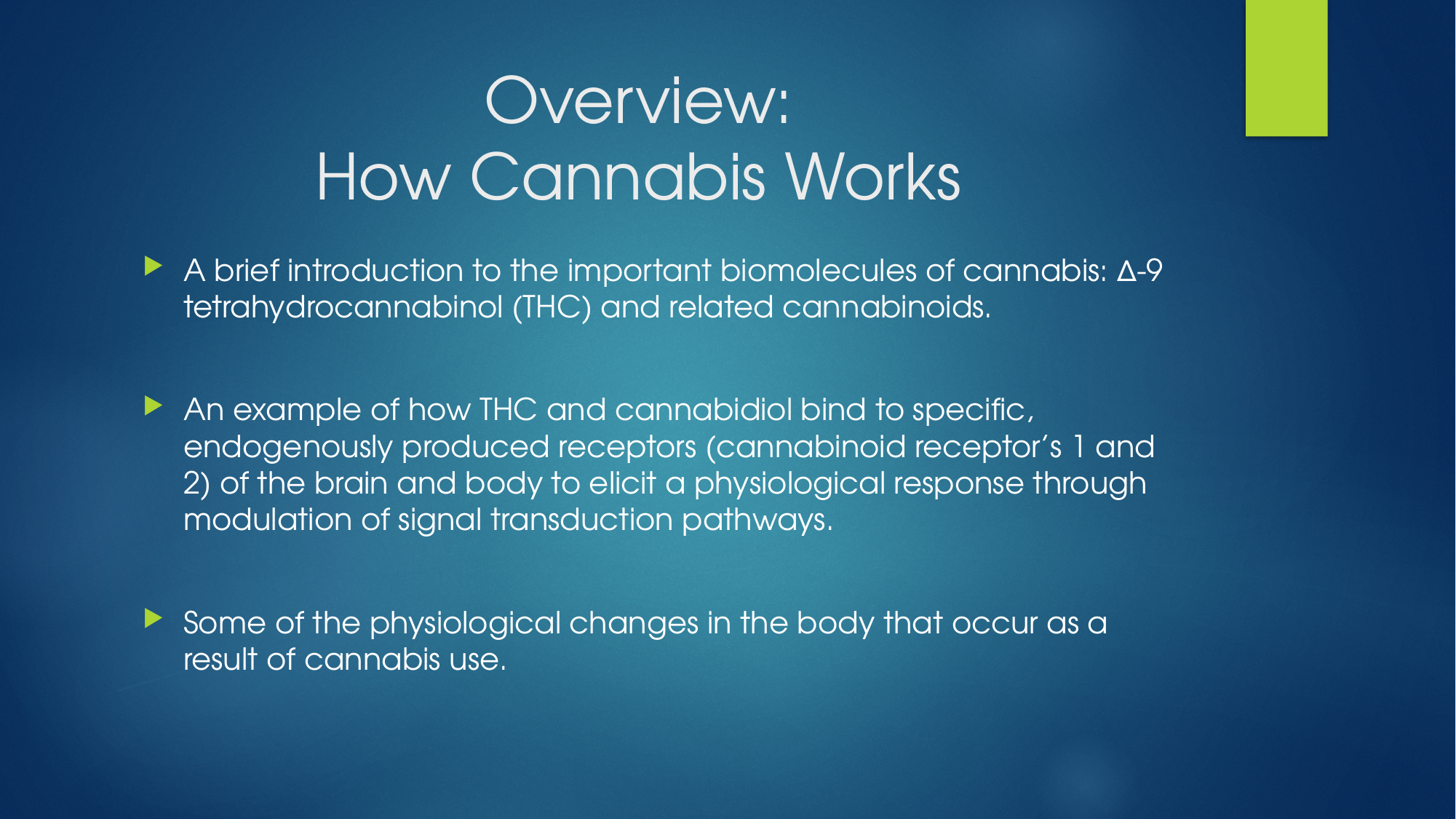

# Overview: How Cannabis Works
A brief introduction to the important biomolecules of cannabis: Δ-9 tetrahydrocannabinol (THC) and related cannabinoids.

An example of how THC and cannabidiol bind to specific, endogenously produced receptors (cannabinoid receptor’s 1 and 2) of the brain and body to elicit a physiological response through modulation of signal transduction pathways.

Some of the physiological changes in the body that occur as a result of cannabis use.